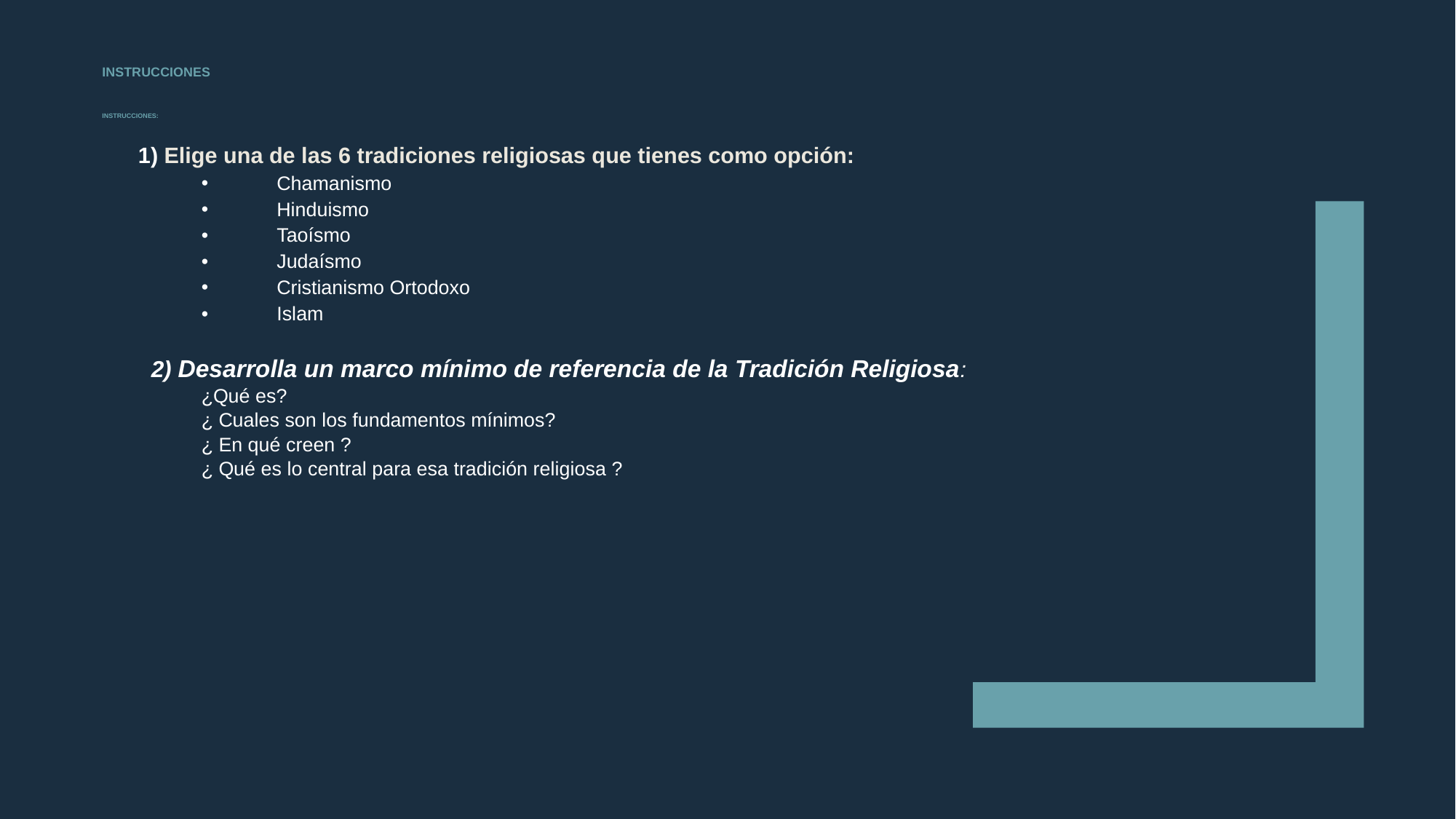

# Instrucciones Instrucciones:
Elige una de las 6 tradiciones religiosas que tienes como opción:
      1) Elige una de las 6 tradiciones religiosas que tienes como opción:
Chamanismo
Hinduismo
Taoísmo
Judaísmo
Cristianismo Ortodoxo
Islam

2) Desarrolla un marco mínimo de referencia de la Tradición Religiosa:
¿Qué es?
¿ Cuales son los fundamentos mínimos?
¿ En qué creen ?
¿ Qué es lo central para esa tradición religiosa ?

Judaísmo
Cristianismo Ortodoxo
Islam
Desarrolla un marco mínimo de referencia de la Tradición Religiosa:
¿Qué es?
¿ Cuales son los fundamentos mínimos?
¿ En qué creen ?
¿ Qué es lo central para esa tradición religiosa ?
Chamanismo
Hinduismo
Taoísmo
Judaísmo
Cristianismo Ortodoxo
Islam
Desarrolla un marco mínimo de referencia de la Tradición Religiosa:
¿Qué es?
¿ Cuales son los fundamentos mínimos?
¿ En qué creen ?
¿ Qué es lo central para esa tradición religiosa ?